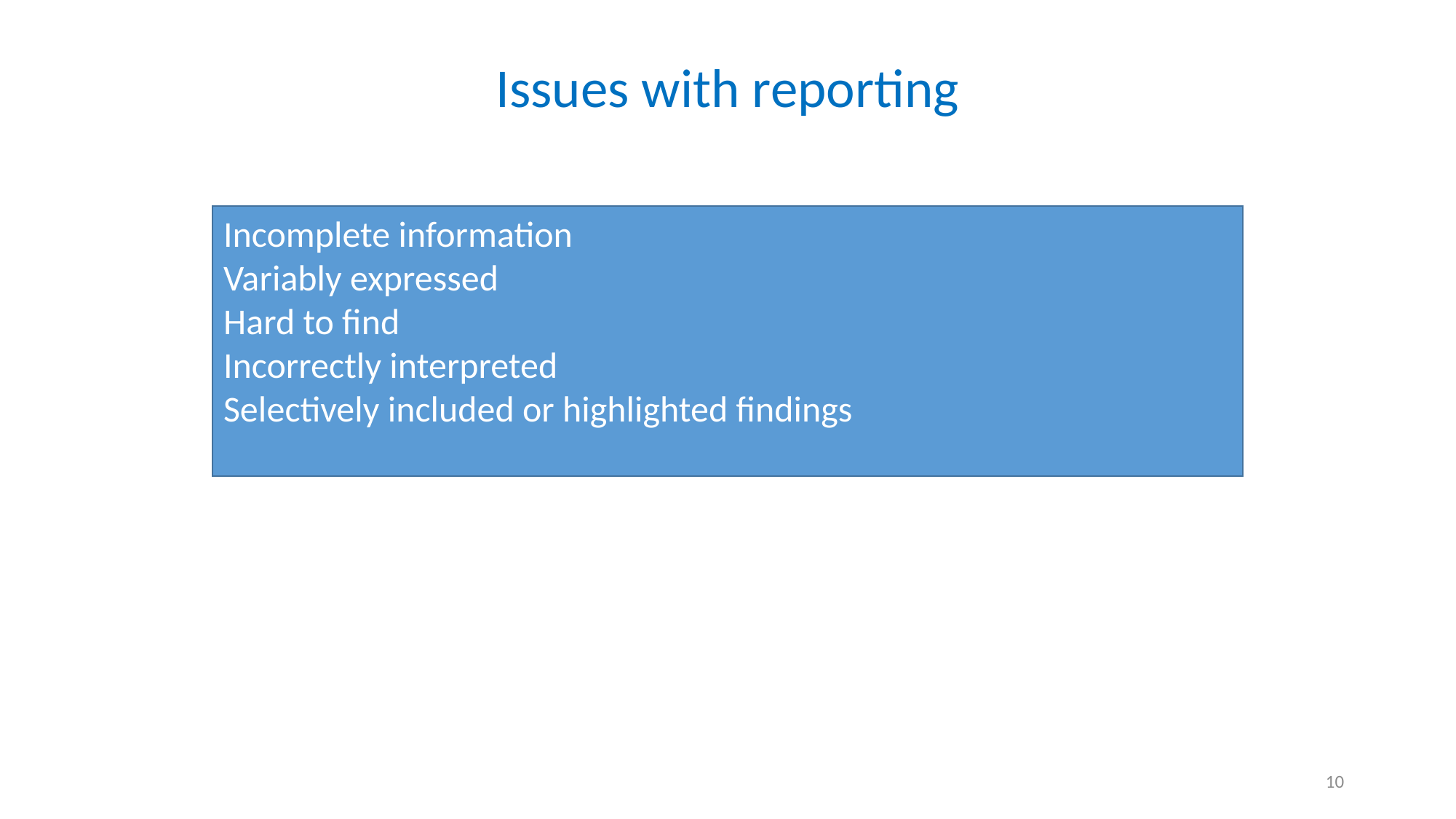

# Issues with reporting
Incomplete information
Variably expressed
Hard to find
Incorrectly interpreted
Selectively included or highlighted findings
10